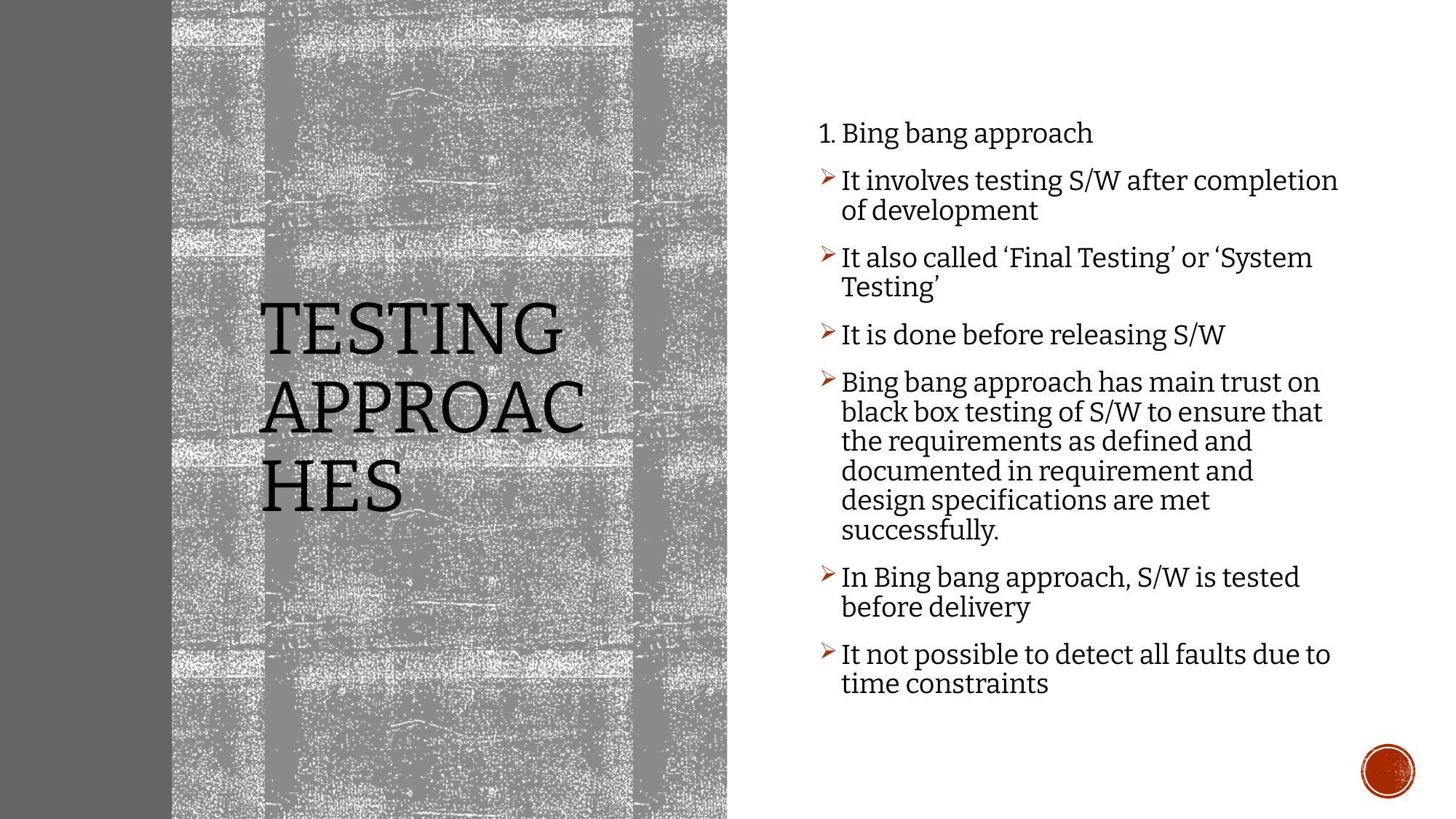

# Testing Approaches
1. Bing bang approach
It involves testing S/W after completion of development
It also called ‘Final Testing’ or ‘System Testing’
It is done before releasing S/W
Bing bang approach has main trust on black box testing of S/W to ensure that the requirements as defined and documented in requirement and design specifications are met successfully.
In Bing bang approach, S/W is tested before delivery
It not possible to detect all faults due to time constraints

Eng. Ashraf Alsmadi
5